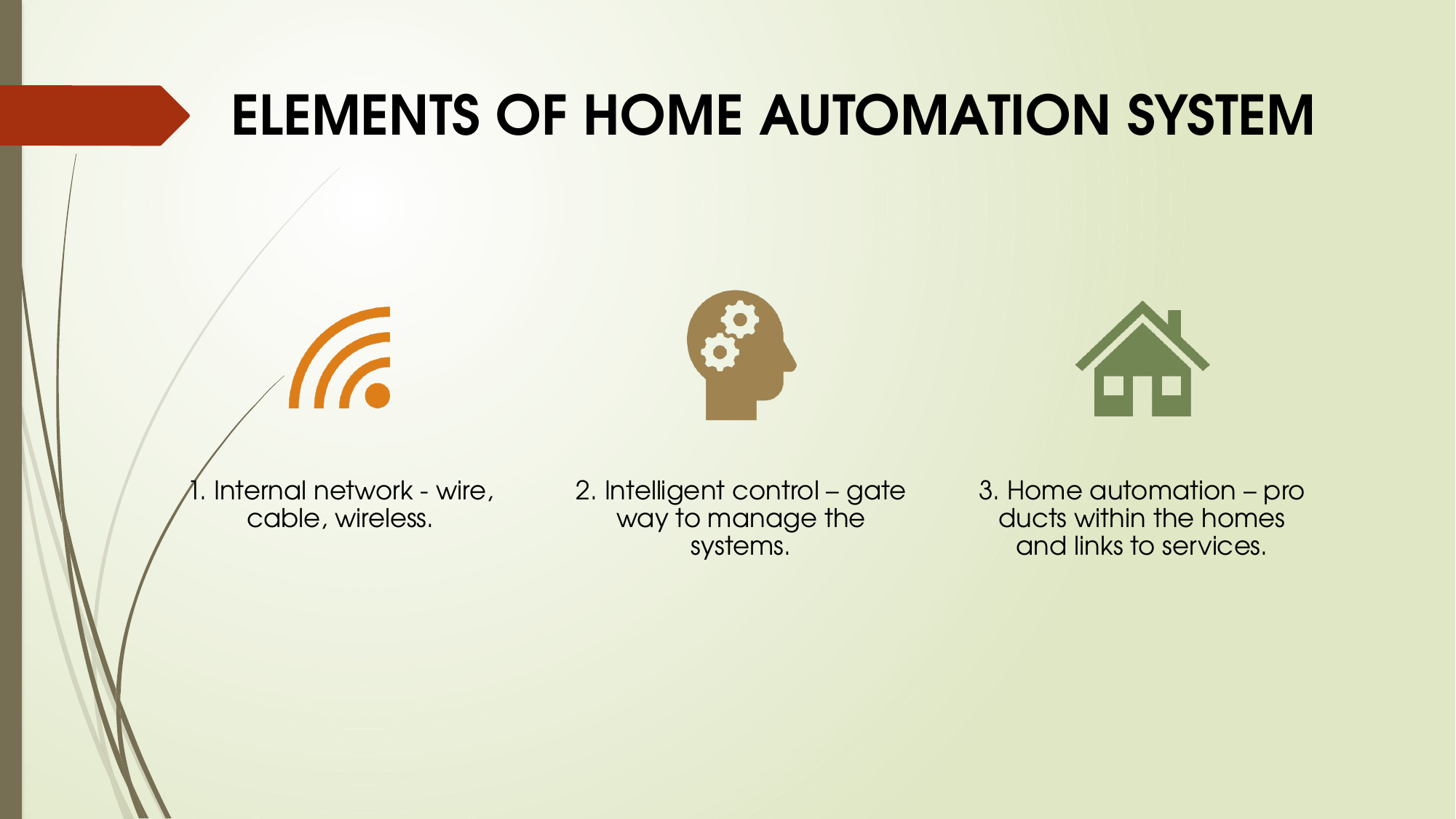

# ELEMENTS OF HOME AUTOMATION SYSTEM
1. Internal network - wire, cable, wireless.
2. Intelligent control – gateway to manage the systems.
3. Home automation – products within the homes and links to services.